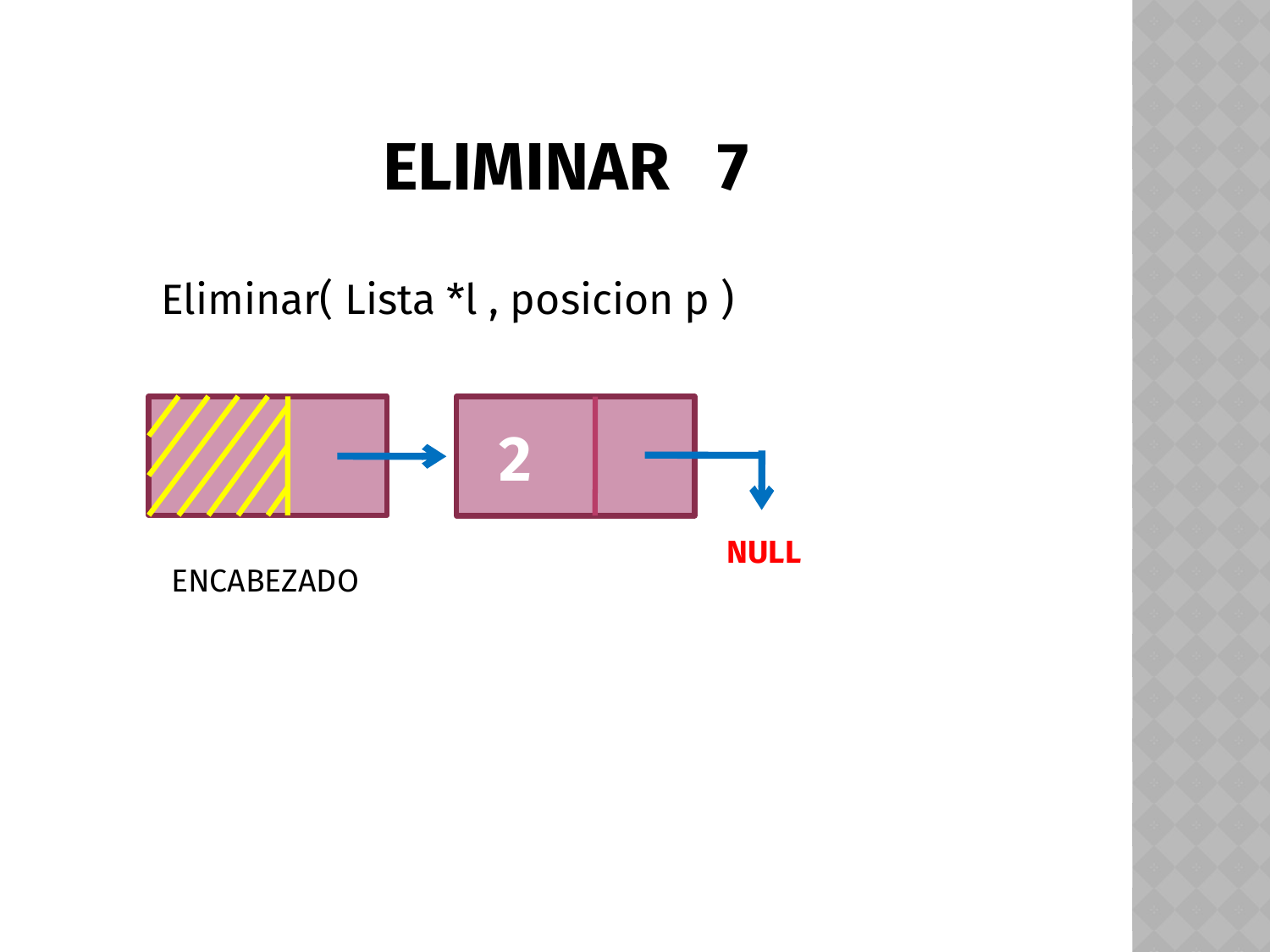

# eliminAR   7
Eliminar( Lista *l , posicion p )

  2
NULL
ENCABEZADO